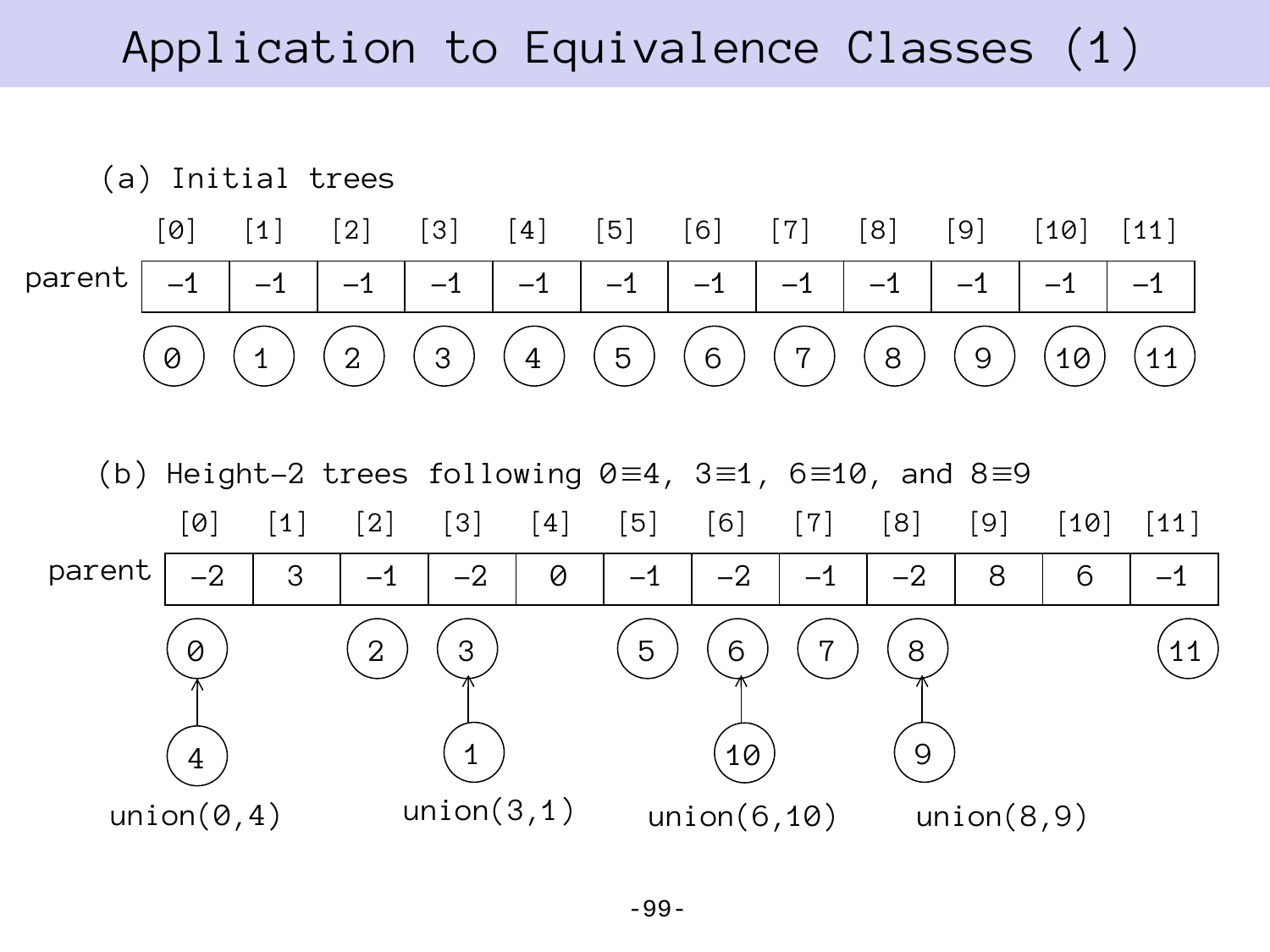

# Application to Equivalence Classes (1)
(a) Initial trees
| [0] | [1] | [2] | [3] | [4] | [5] | [6] | [7] | [8] | [9] | [10] | [11] |
| --- | --- | --- | --- | --- | --- | --- | --- | --- | --- | --- | --- |
| -1 | -1 | -1 | -1 | -1 | -1 | -1 | -1 | -1 | -1 | -1 | -1 |
parent
0
1
2
3
4
5
6
7
8
9
10
11
(b) Height-2 trees following 0≡4, 3≡1, 6≡10, and 8≡9
| [0] | [1] | [2] | [3] | [4] | [5] | [6] | [7] | [8] | [9] | [10] | [11] |
| --- | --- | --- | --- | --- | --- | --- | --- | --- | --- | --- | --- |
| -2 | 3 | -1 | -2 | 0 | -1 | -2 | -1 | -2 | 8 | 6 | -1 |
parent
0
2
3
5
6
7
8
11
1
9
10
4
union(3,1)
union(0,4)
union(6,10)
union(8,9)
-99-